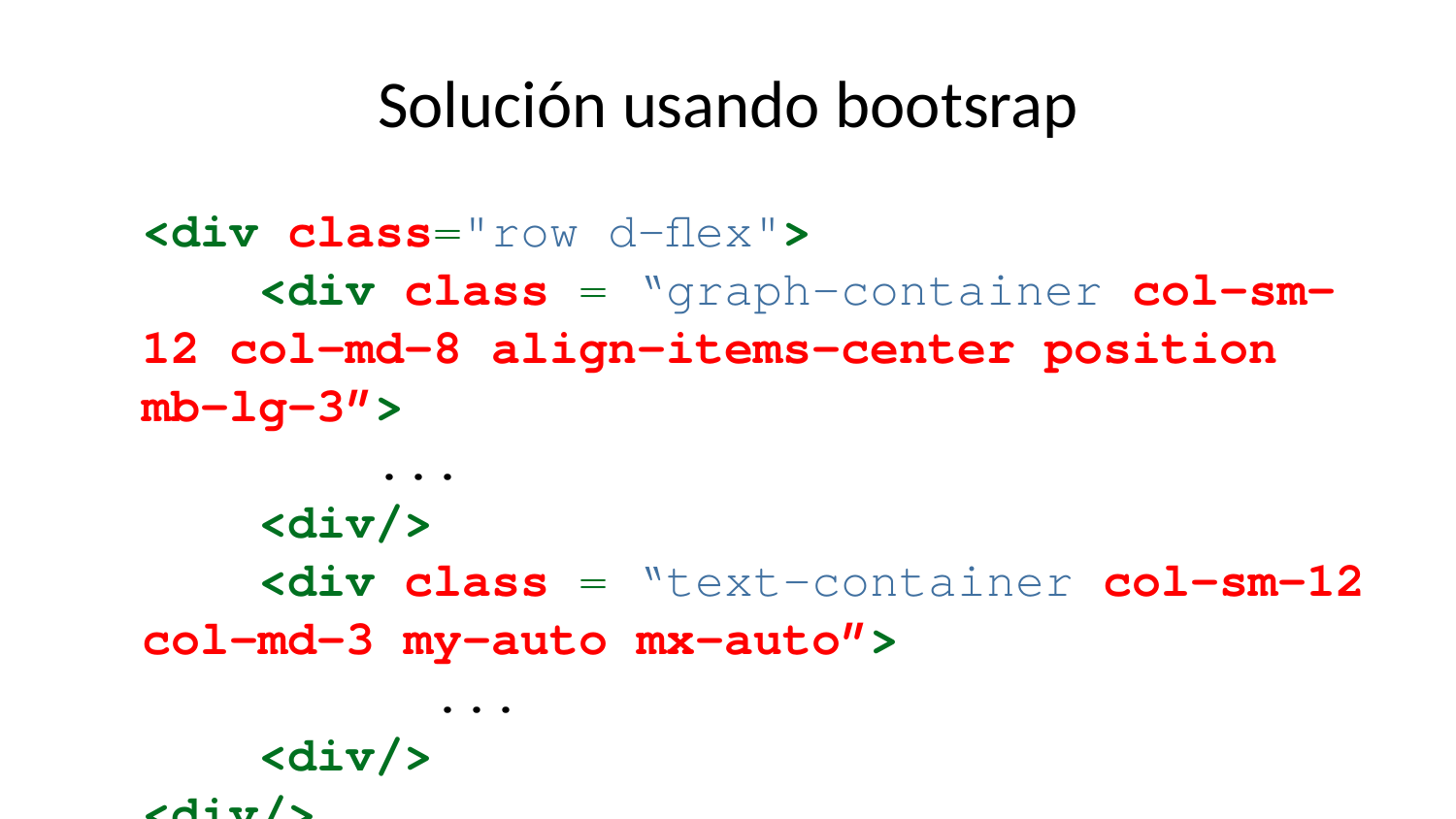

# Solución usando bootsrap
<div class="row d-flex">
    <div class = “graph-container col-sm-12 col-md-8 align-items-center position mb-lg-3”>
        ...
    <div/>
    <div class = “text-container col-sm-12 col-md-3 my-auto mx-auto”>
          ...
    <div/>
<div/>